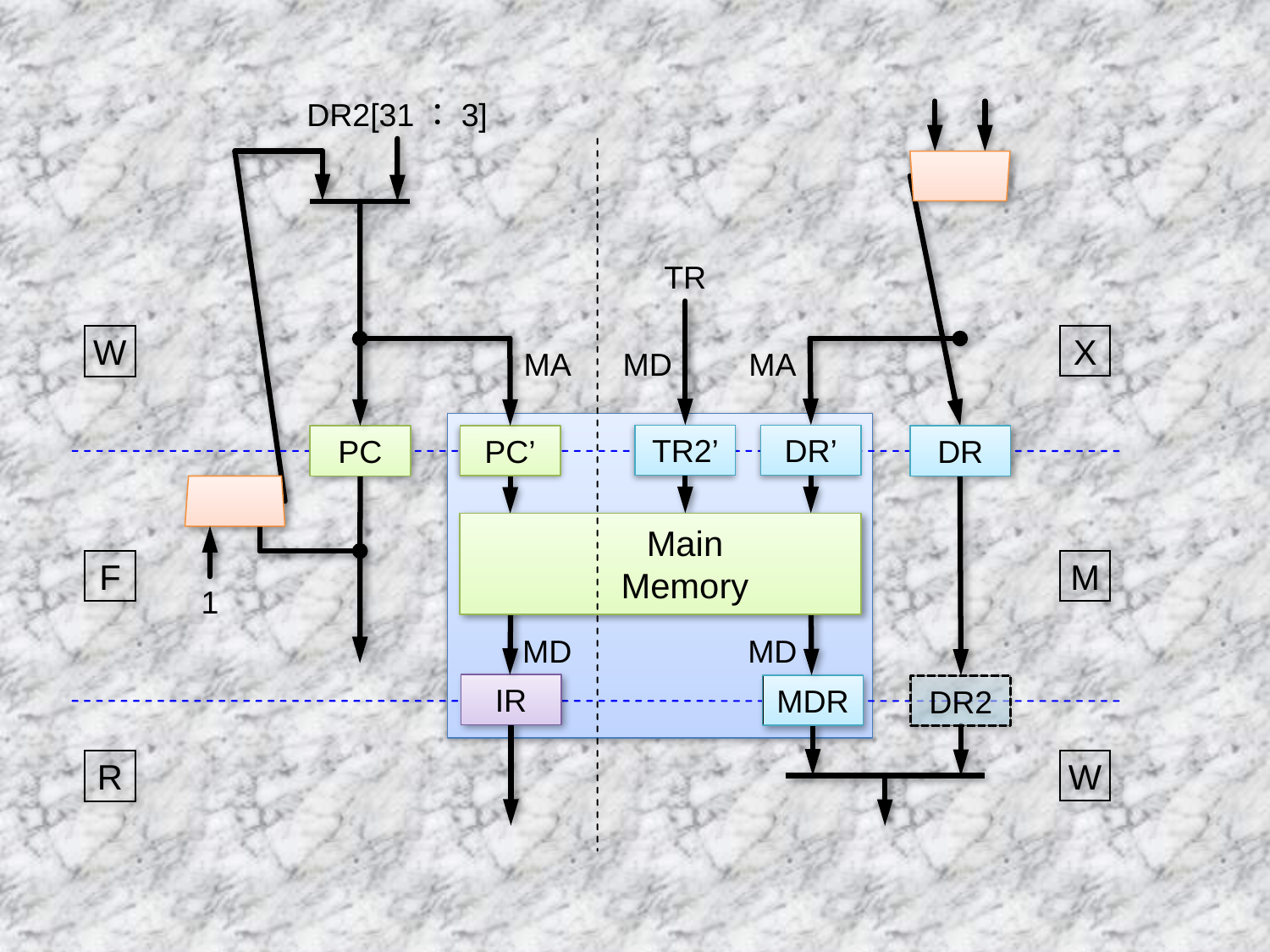

DR2[31：3]

TR
W
X
MA
MD
MA

TR2’
DR’

PC
PC’

DR

Main
Memory
F
M
1
MD
MD

IR

MDR
DR2

R
W
53